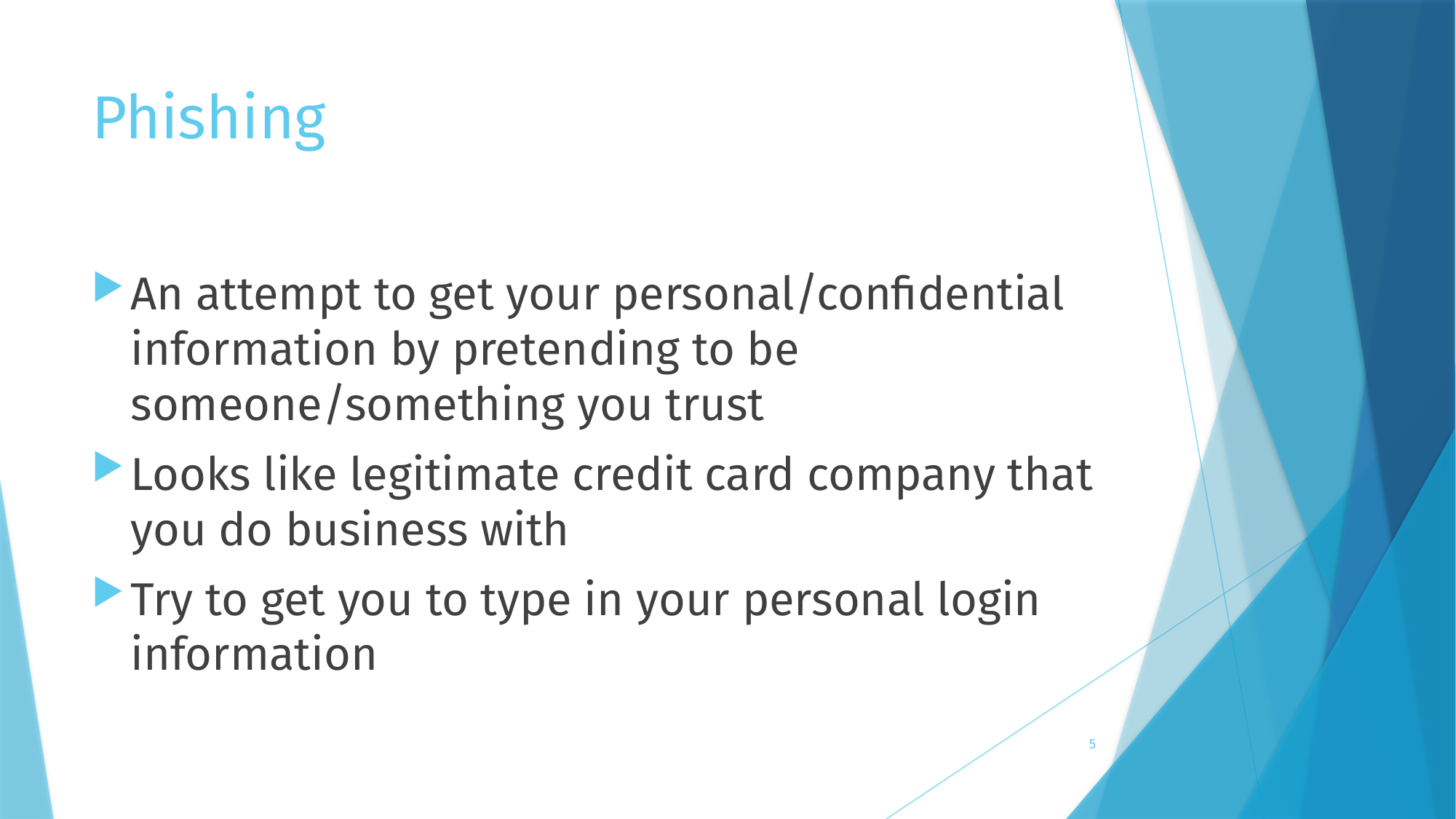

# Phishing
An attempt to get your personal/confidential information by pretending to be someone/something you trust
Looks like legitimate credit card company that you do business with
Try to get you to type in your personal login information
5